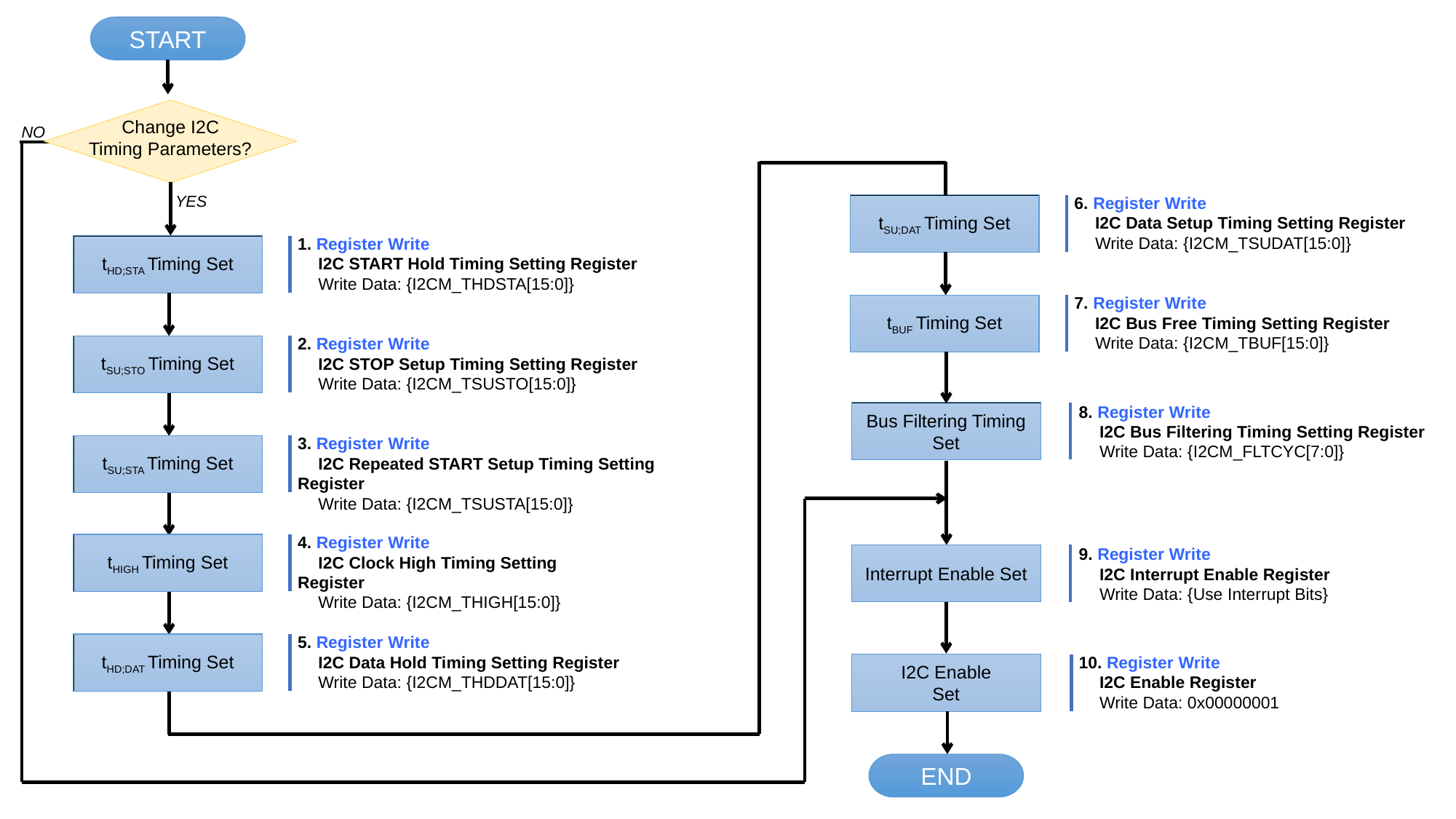

START

NO
Change I2C
Timing Parameters?
YES
6. Register Write
　I2C Data Setup Timing Setting Register
　Write Data: {I2CM_TSUDAT[15:0]}
tSU;DAT Timing Set
1. Register Write
　I2C START Hold Timing Setting Register
　Write Data: {I2CM_THDSTA[15:0]}
tHD;STA Timing Set
7. Register Write
　I2C Bus Free Timing Setting Register
　Write Data: {I2CM_TBUF[15:0]}
tBUF Timing Set
2. Register Write
　I2C STOP Setup Timing Setting Register
　Write Data: {I2CM_TSUSTO[15:0]}
tSU;STO Timing Set
8. Register Write
　I2C Bus Filtering Timing Setting Register
　Write Data: {I2CM_FLTCYC[7:0]}
Bus Filtering Timing Set
3. Register Write
　I2C Repeated START Setup Timing Setting Register
　Write Data: {I2CM_TSUSTA[15:0]}
tSU;STA Timing Set
4. Register Write
　I2C Clock High Timing Setting Register
　Write Data: {I2CM_THIGH[15:0]}
tHIGH Timing Set
9. Register Write
　I2C Interrupt Enable Register
　Write Data: {Use Interrupt Bits}
Interrupt Enable Set
5. Register Write
　I2C Data Hold Timing Setting Register
　Write Data: {I2CM_THDDAT[15:0]}
tHD;DAT Timing Set
10. Register Write
　I2C Enable Register
　Write Data: 0x00000001
I2C Enable
Set
END